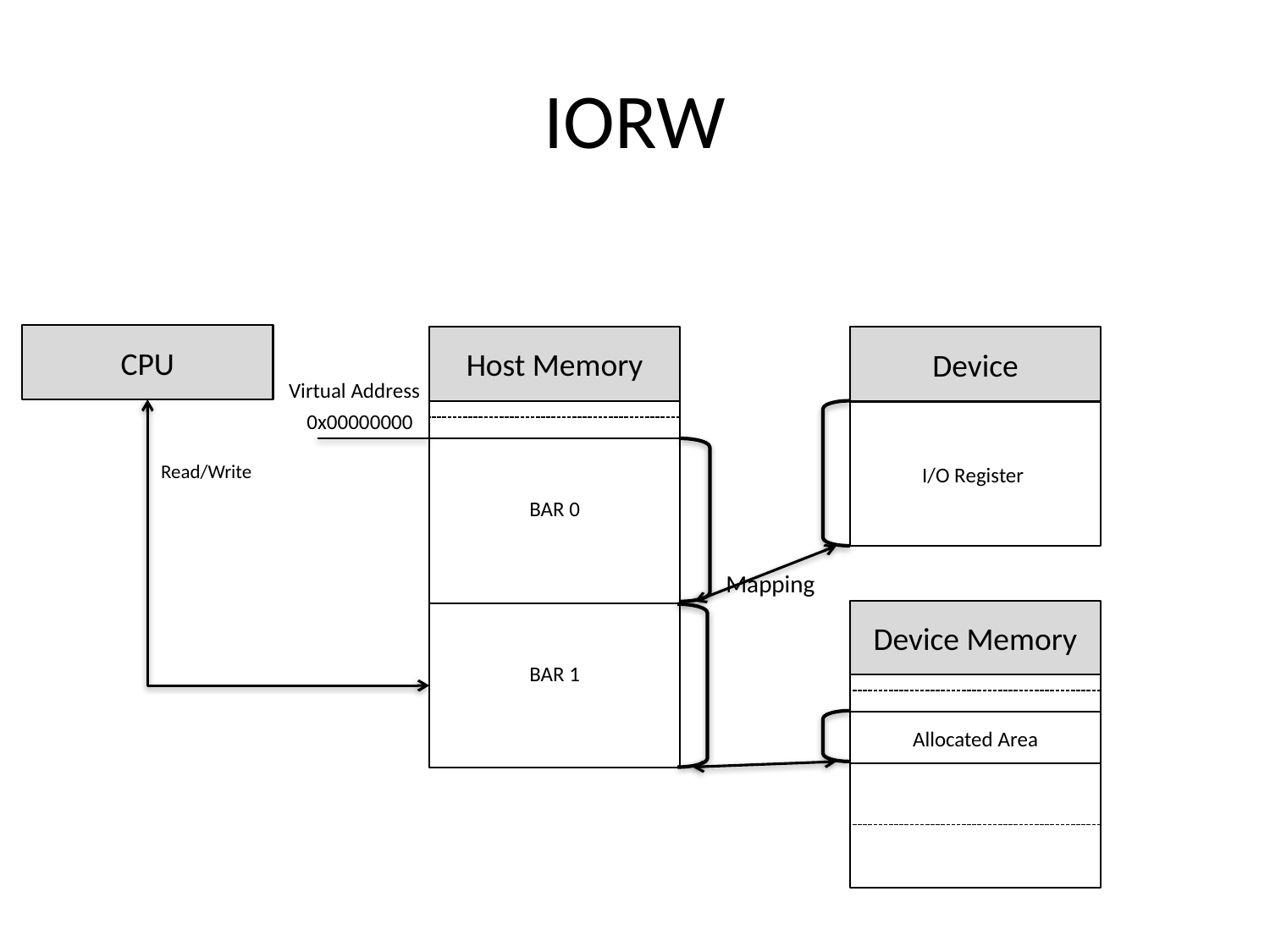

# IORW
CPU
Host Memory
Device
Virtual Address

0x00000000
I/O Register

BAR 0

Read/Write
Mapping
Device Memory

BAR 1

Allocated Area